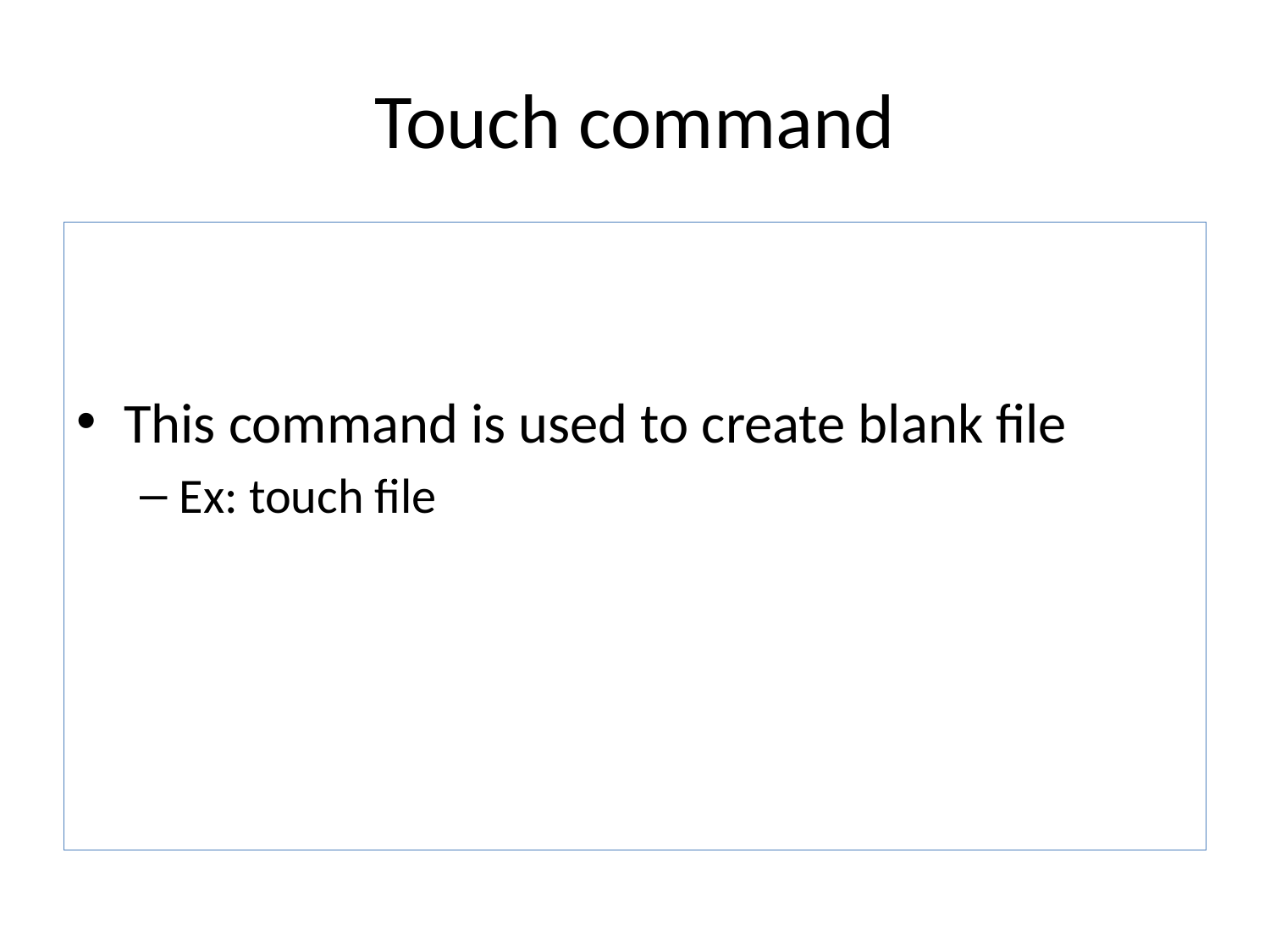

# Touch command

This command is used to create blank file
Ex: touch file